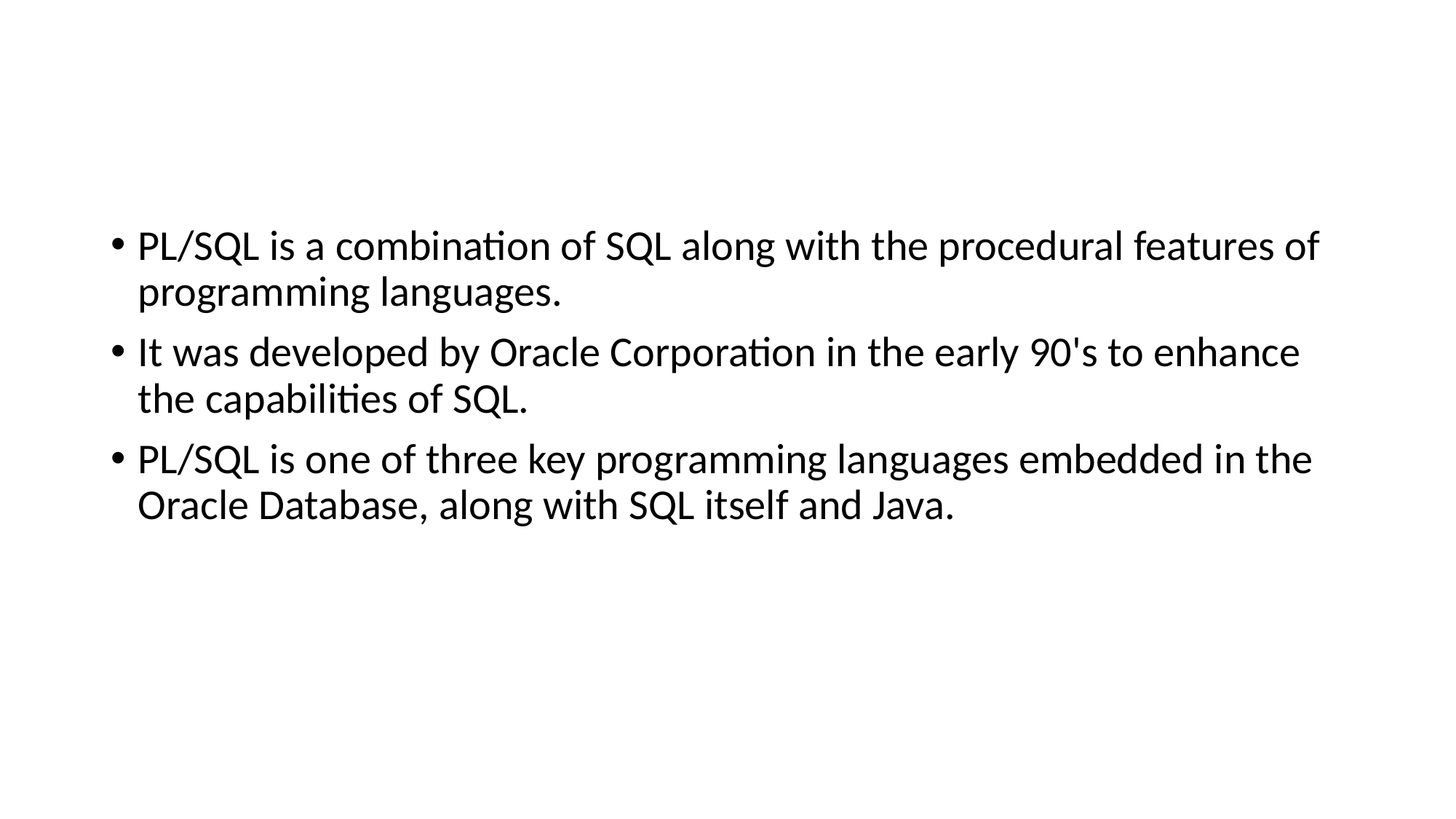

#
PL/SQL is a combination of SQL along with the procedural features of programming languages.
It was developed by Oracle Corporation in the early 90's to enhance the capabilities of SQL.
PL/SQL is one of three key programming languages embedded in the Oracle Database, along with SQL itself and Java.